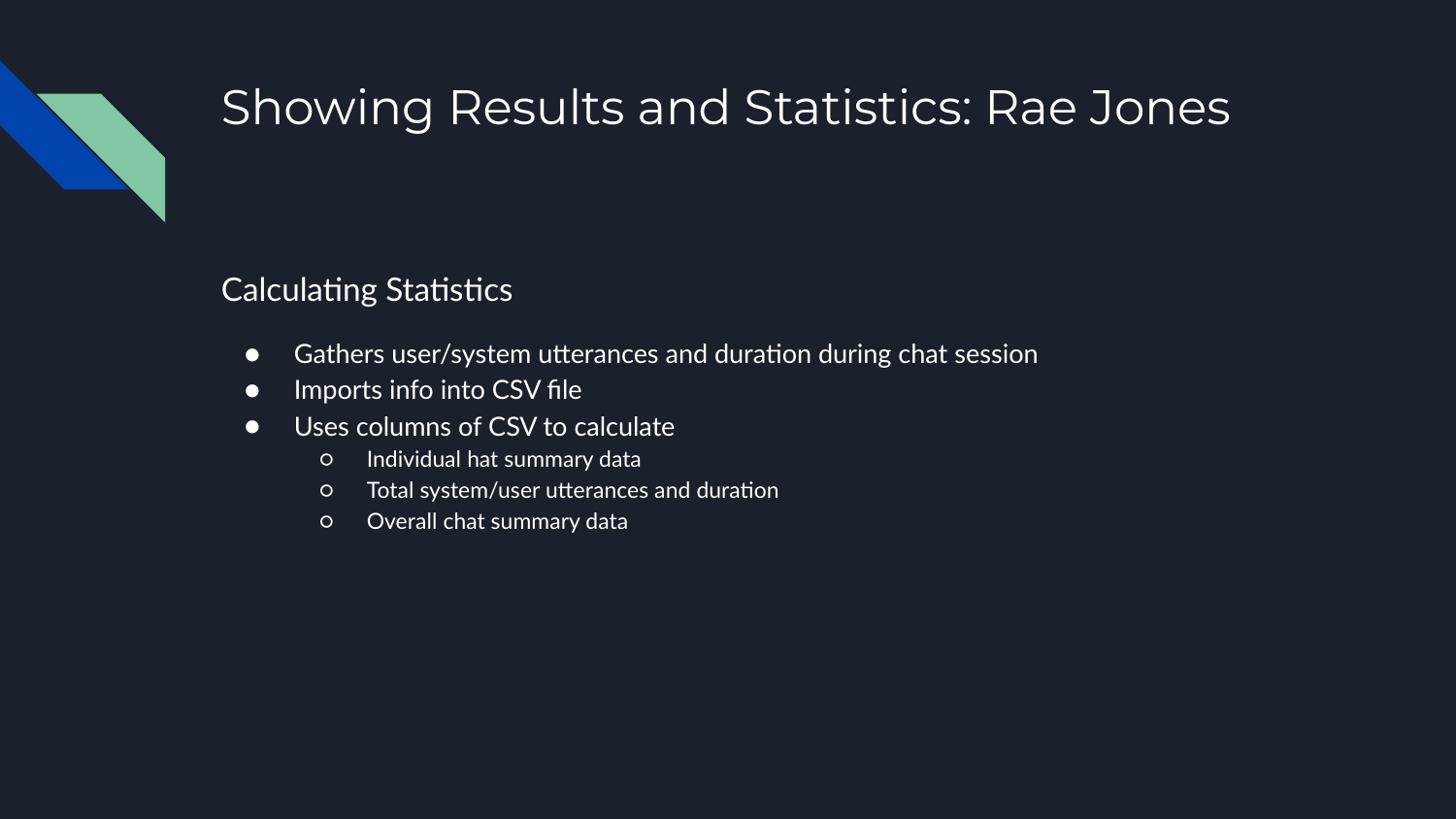

# Showing Results and Statistics: Rae Jones
Calculating Statistics
Gathers user/system utterances and duration during chat session
Imports info into CSV file
Uses columns of CSV to calculate
Individual hat summary data
Total system/user utterances and duration
Overall chat summary data